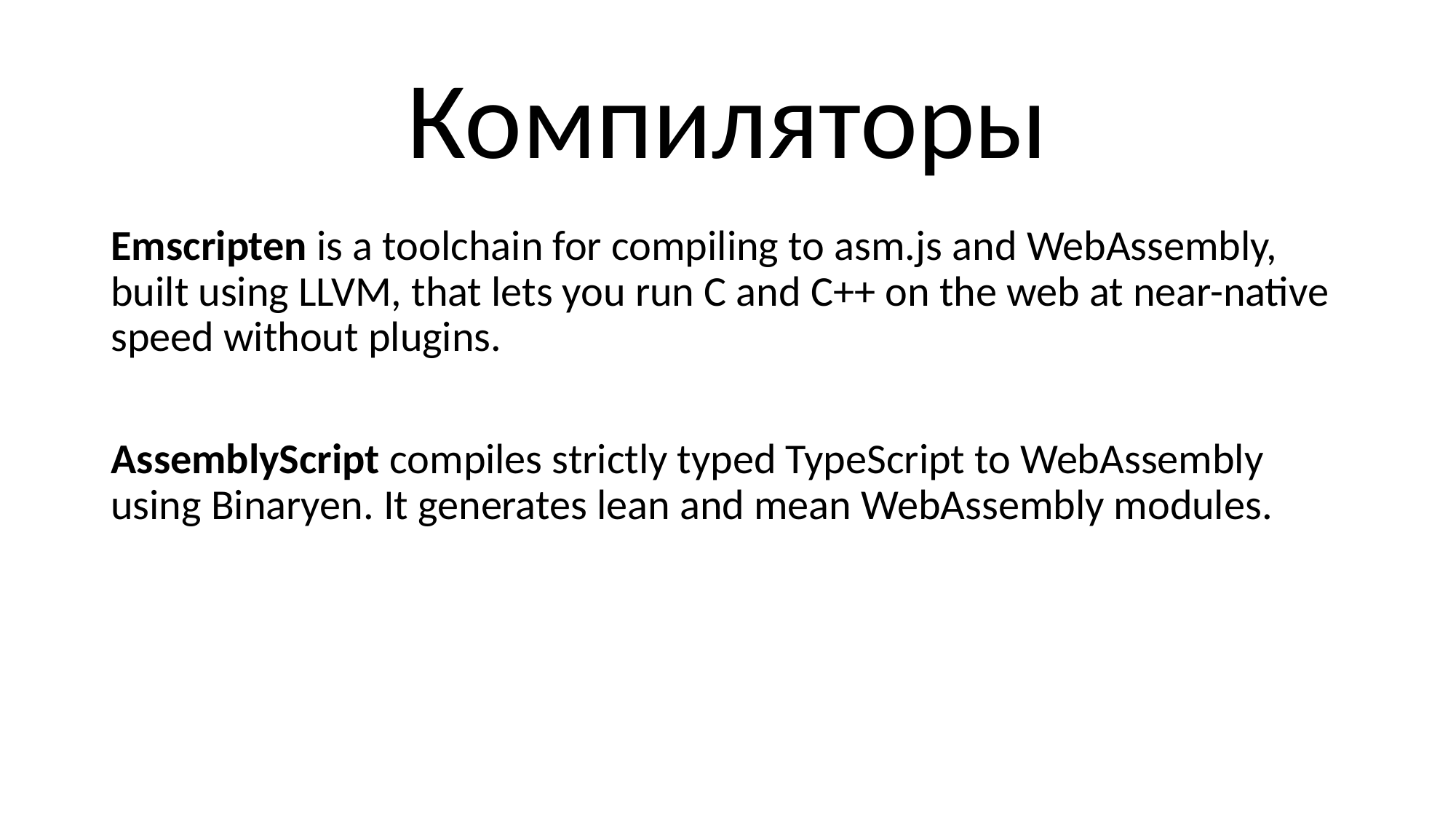

# Компиляторы
Emscripten is a toolchain for compiling to asm.js and WebAssembly, built using LLVM, that lets you run C and C++ on the web at near-native speed without plugins.

AssemblyScript compiles strictly typed TypeScript to WebAssembly using Binaryen. It generates lean and mean WebAssembly modules.